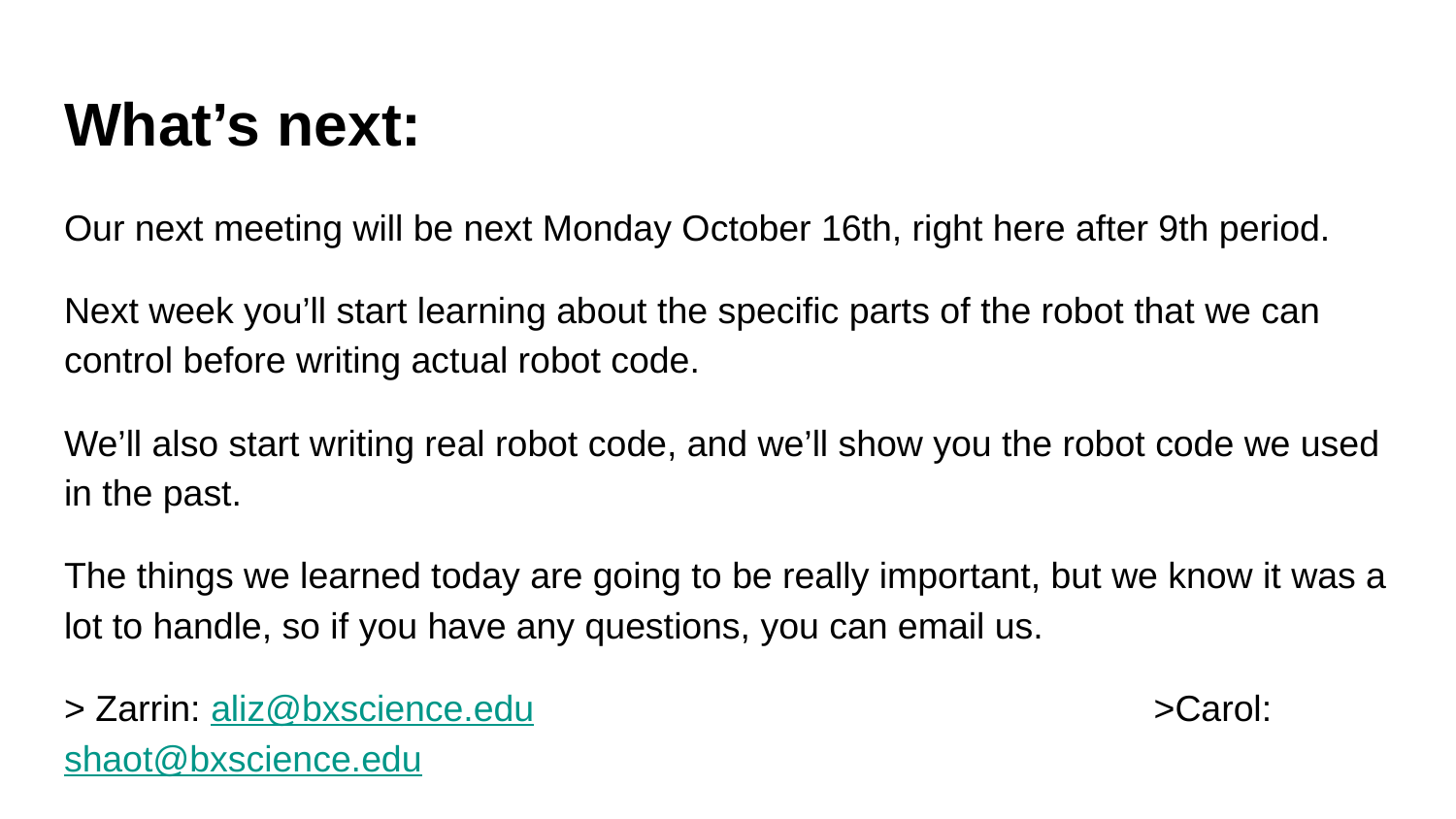

# What’s next:
Our next meeting will be next Monday October 16th, right here after 9th period.
Next week you’ll start learning about the specific parts of the robot that we can control before writing actual robot code.
We’ll also start writing real robot code, and we’ll show you the robot code we used in the past.
The things we learned today are going to be really important, but we know it was a lot to handle, so if you have any questions, you can email us.
> Zarrin: aliz@bxscience.edu                                                             >Carol: shaot@bxscience.edu
See you guys next week!